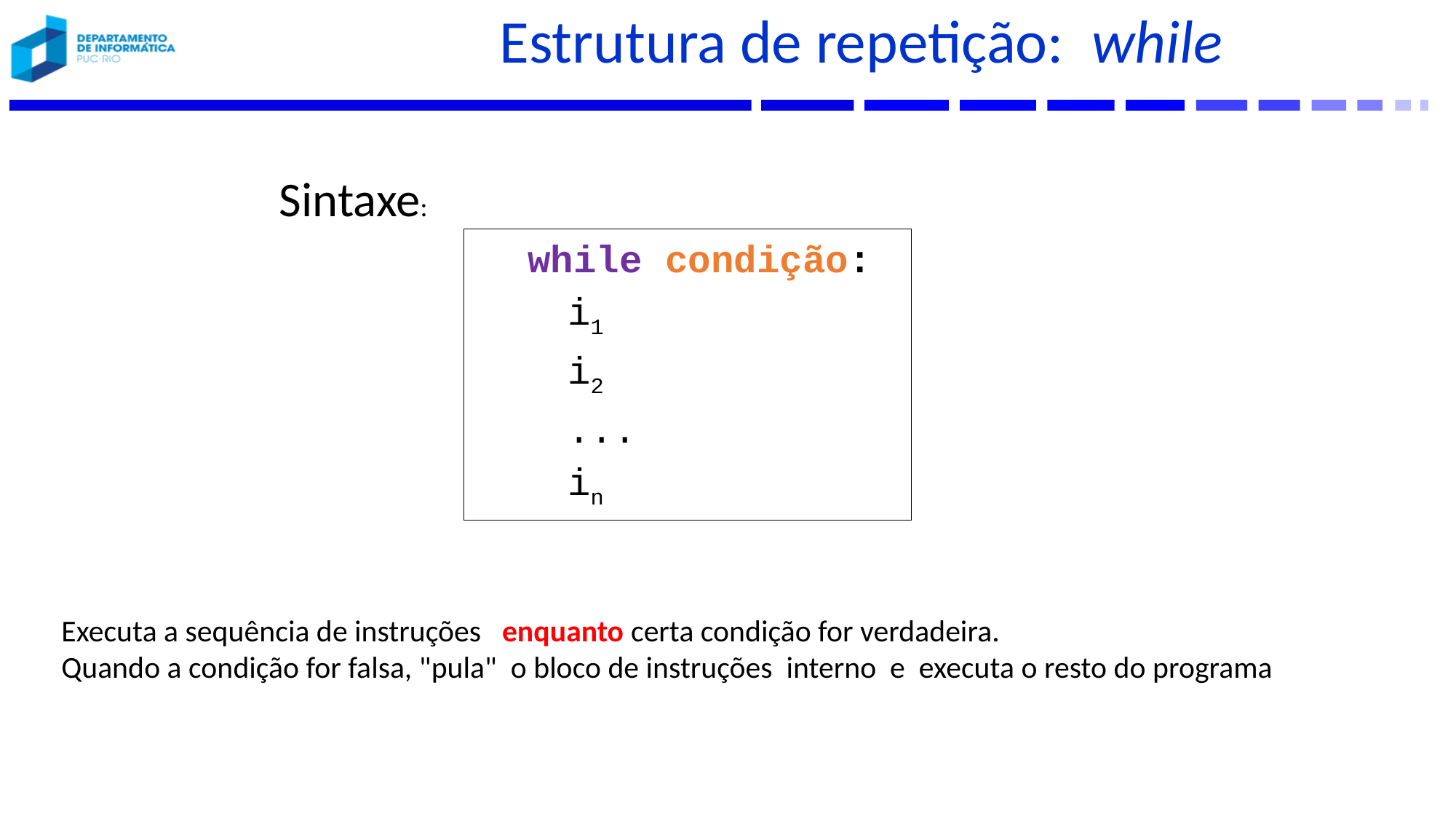

# Estrutura de repetição:  while
Sintaxe:
while condição:
		i1
		i2
		...
		in
Executa a sequência de instruções   enquanto certa condição for verdadeira.
Quando a condição for falsa, "pula"  o bloco de instruções  interno  e  executa o resto do programa